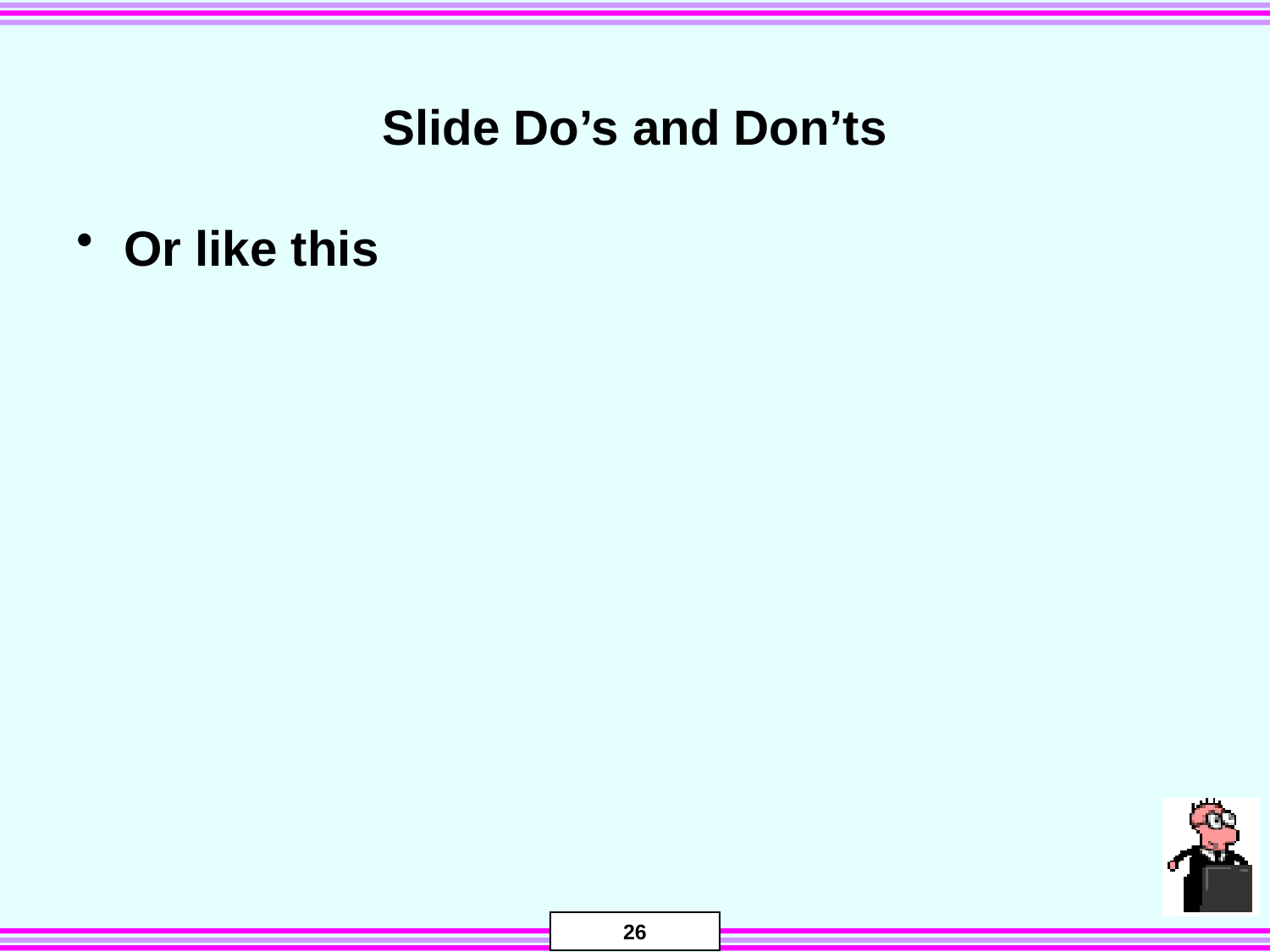

# Slide Do’s and Don’ts
Or like this